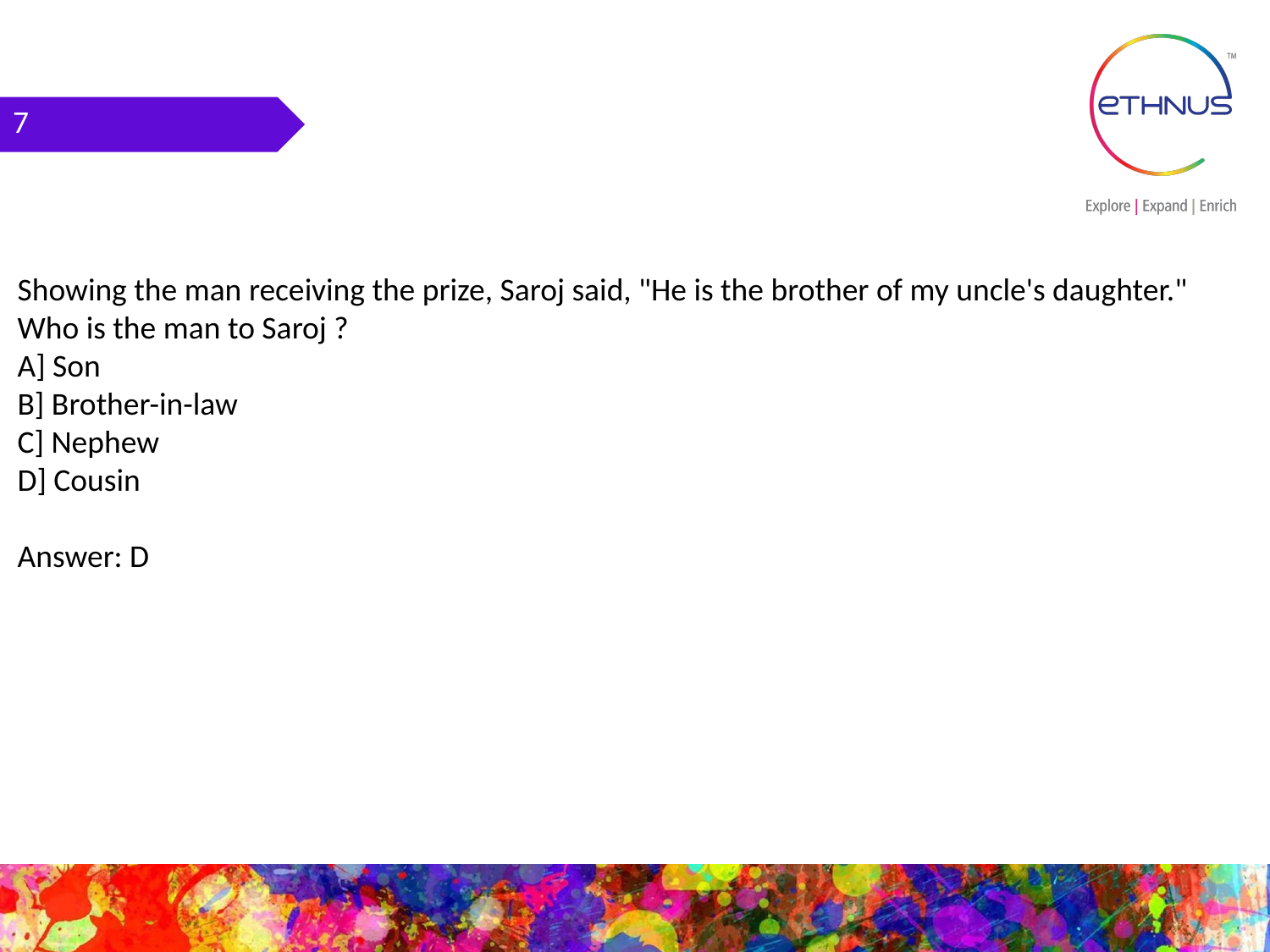

7
Showing the man receiving the prize, Saroj said, "He is the brother of my uncle's daughter."
Who is the man to Saroj ?
A] Son
B] Brother-in-law
C] Nephew
D] Cousin

Answer: D